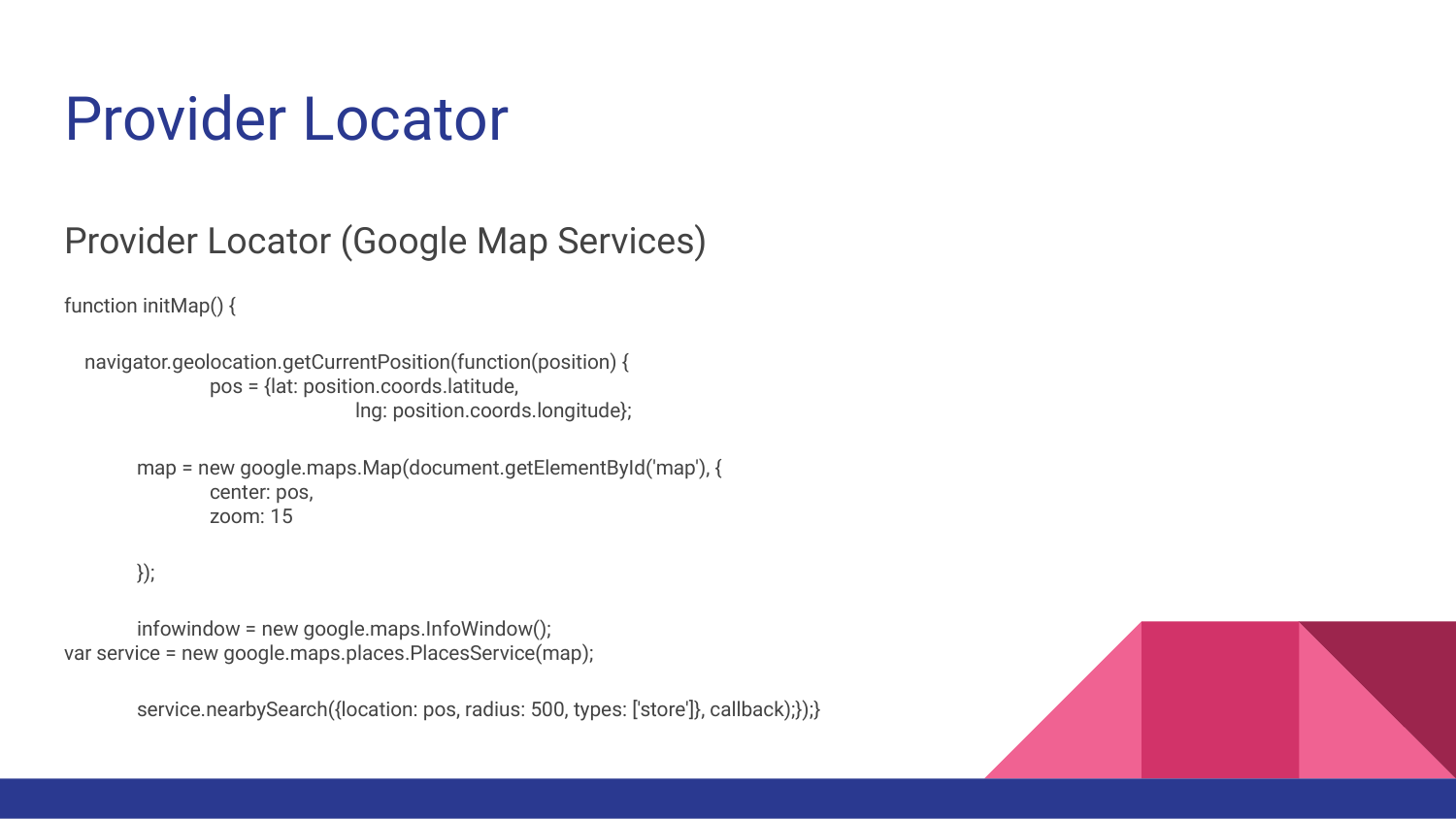

# Provider Locator
Provider Locator (Google Map Services)
function initMap() {
    navigator.geolocation.getCurrentPosition(function(position) {
	pos = {lat: position.coords.latitude,
		lng: position.coords.longitude};
map = new google.maps.Map(document.getElementById('map'), {
	center: pos,
	zoom: 15
});
infowindow = new google.maps.InfoWindow();
var service = new google.maps.places.PlacesService(map);
service.nearbySearch({location: pos, radius: 500, types: ['store']}, callback);});}